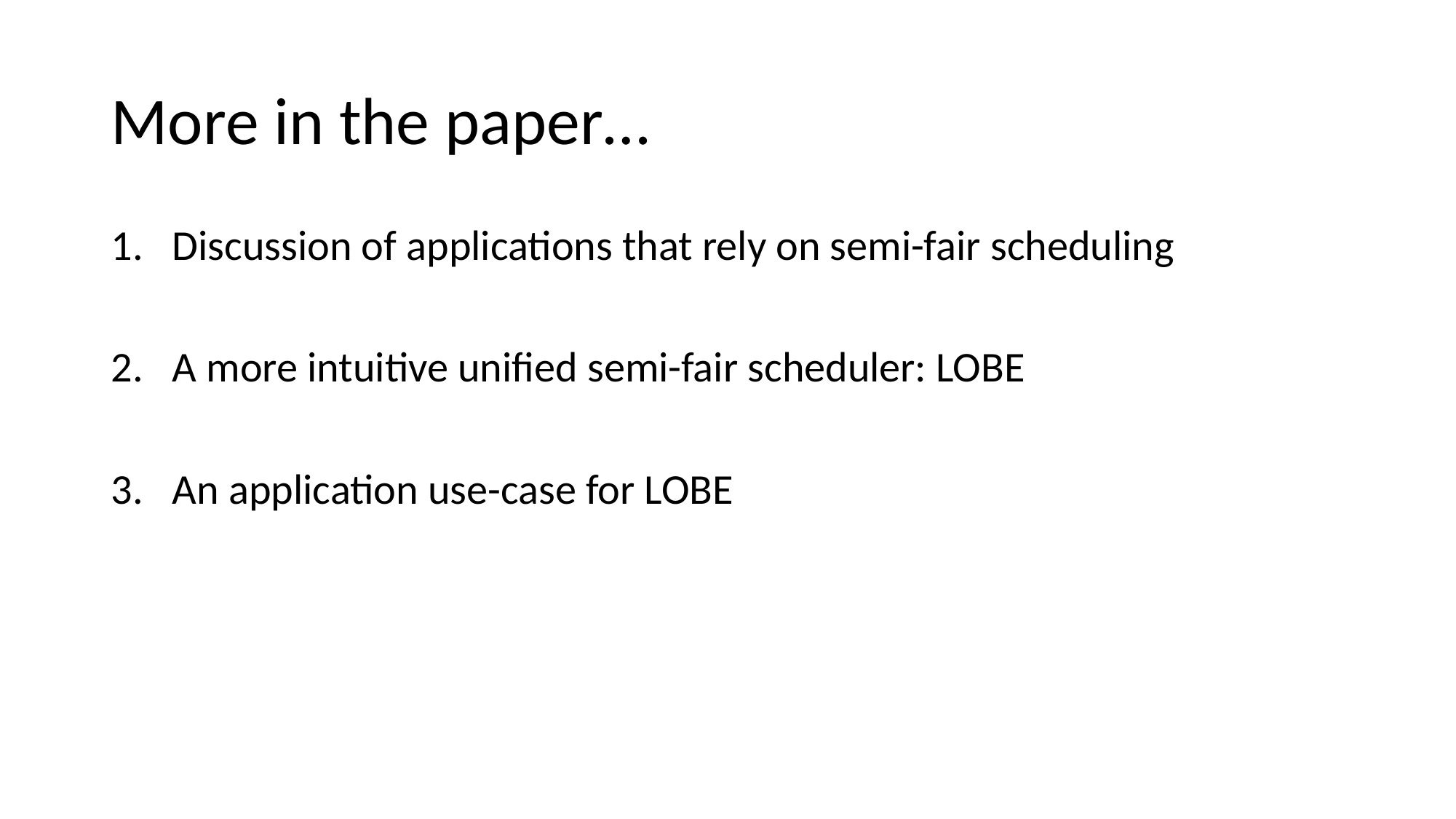

# More in the paper…
Discussion of applications that rely on semi-fair scheduling

A more intuitive unified semi-fair scheduler: LOBE

An application use-case for LOBE